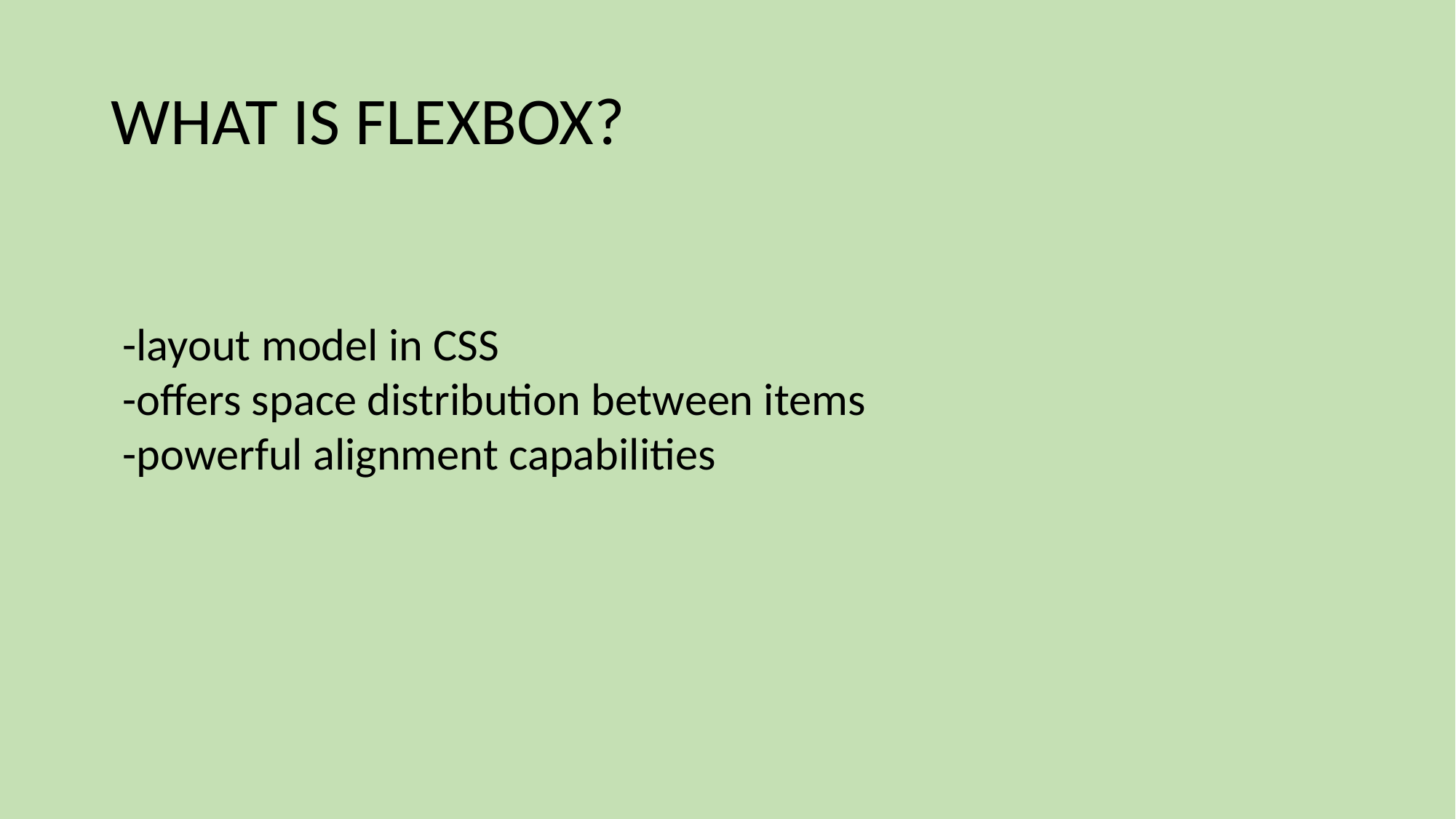

# WHAT IS FLEXBOX?
-layout model in CSS
-offers space distribution between items
-powerful alignment capabilities